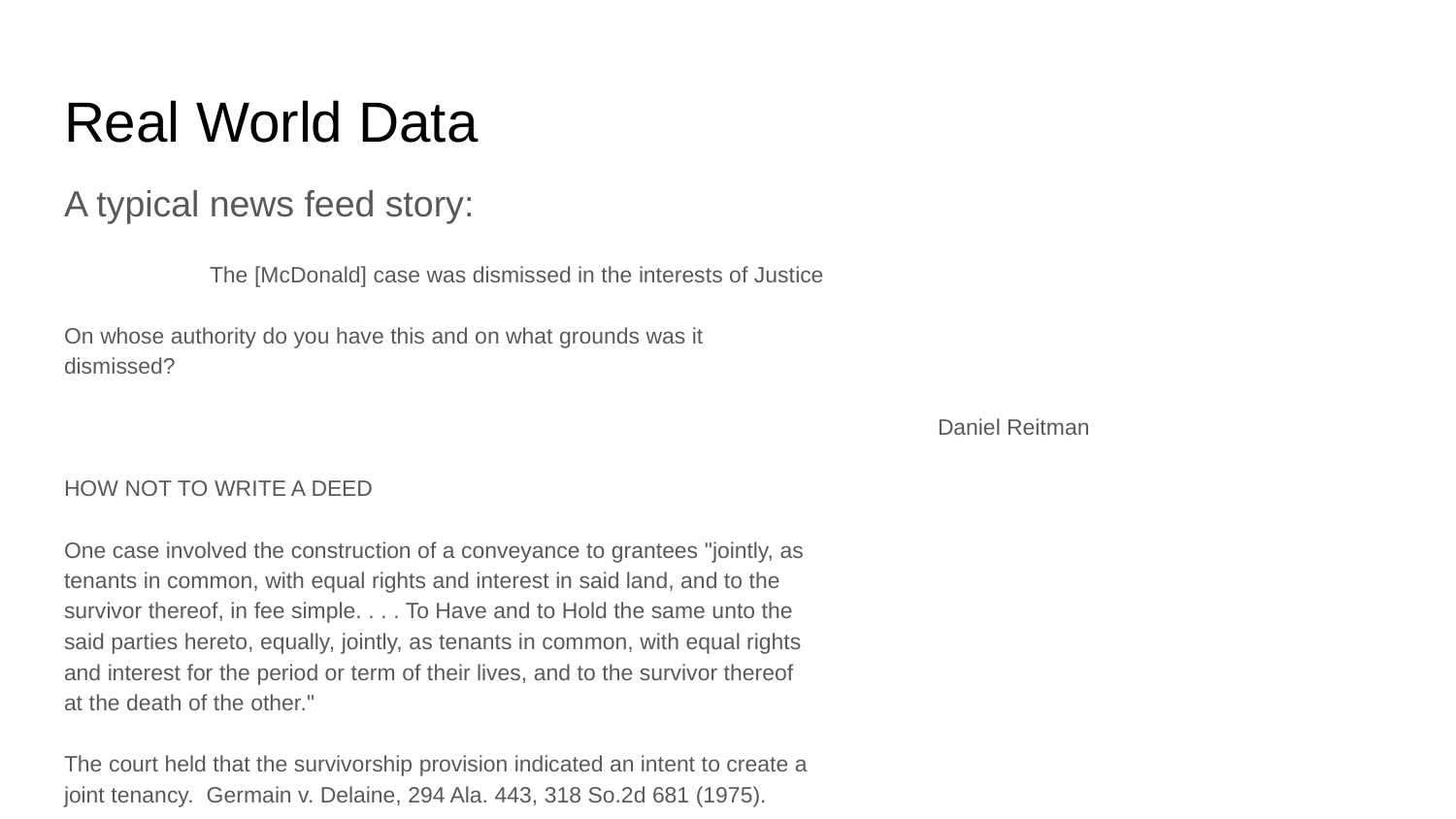

# Real World Data
A typical news feed story:
	The [McDonald] case was dismissed in the interests of Justice
On whose authority do you have this and on what grounds was it
dismissed?
						Daniel Reitman
HOW NOT TO WRITE A DEED
One case involved the construction of a conveyance to grantees "jointly, as
tenants in common, with equal rights and interest in said land, and to the
survivor thereof, in fee simple. . . . To Have and to Hold the same unto the
said parties hereto, equally, jointly, as tenants in common, with equal rights
and interest for the period or term of their lives, and to the survivor thereof
at the death of the other."
The court held that the survivorship provision indicated an intent to create a
joint tenancy.  Germain v. Delaine, 294 Ala. 443, 318 So.2d 681 (1975).